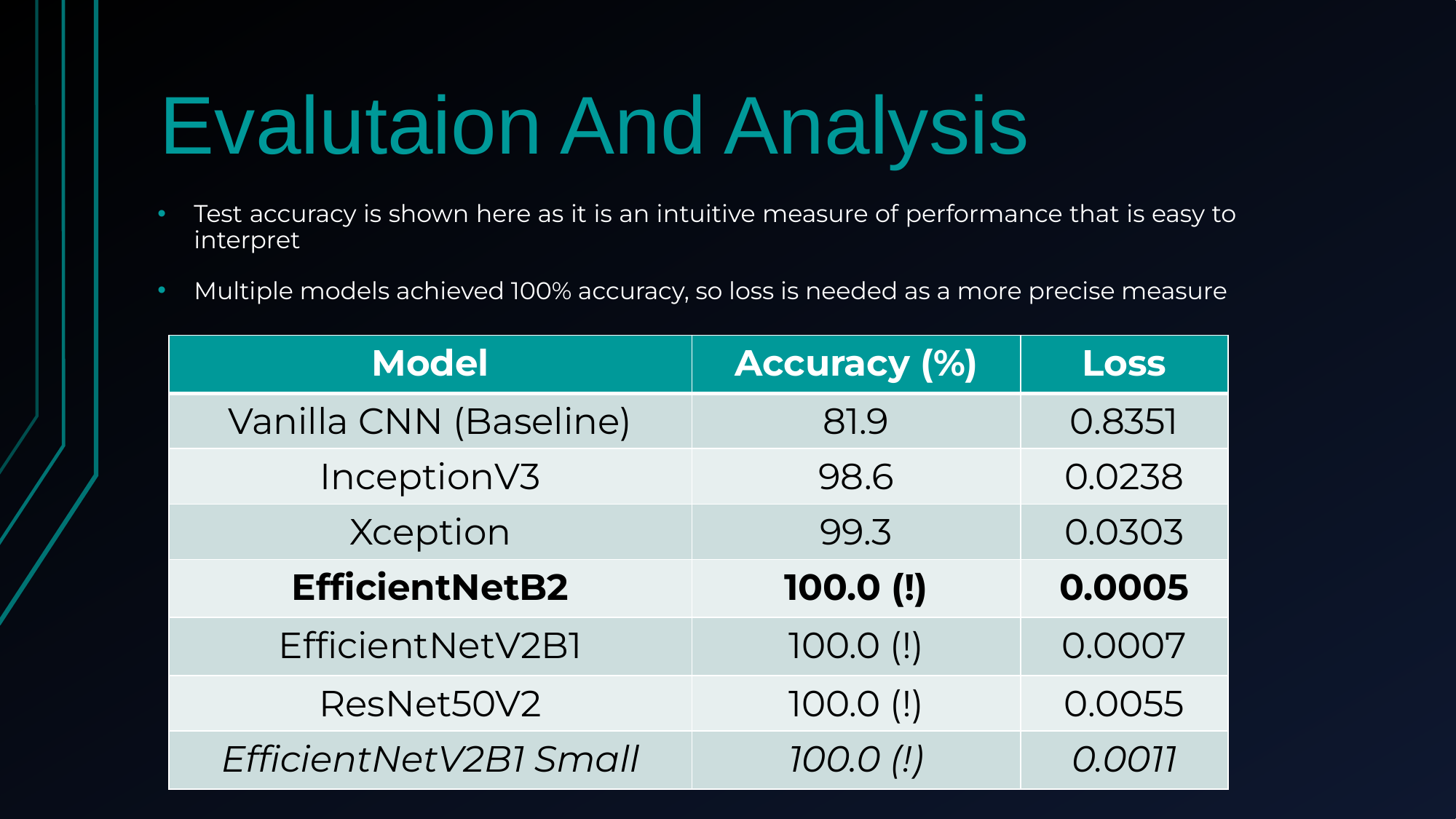

# Evalutaion And Analysis
Test accuracy is shown here as it is an intuitive measure of performance that is easy to interpret
Multiple models achieved 100% accuracy, so loss is needed as a more precise measure
| Model | Accuracy (%) | Loss |
| --- | --- | --- |
| Vanilla CNN (Baseline) | 81.9 | 0.8351 |
| InceptionV3 | 98.6 | 0.0238 |
| Xception | 99.3 | 0.0303 |
| EfficientNetB2 | 100.0 (!) | 0.0005 |
| EfficientNetV2B1 | 100.0 (!) | 0.0007 |
| ResNet50V2 | 100.0 (!) | 0.0055 |
| EfficientNetV2B1 Small | 100.0 (!) | 0.0011 |